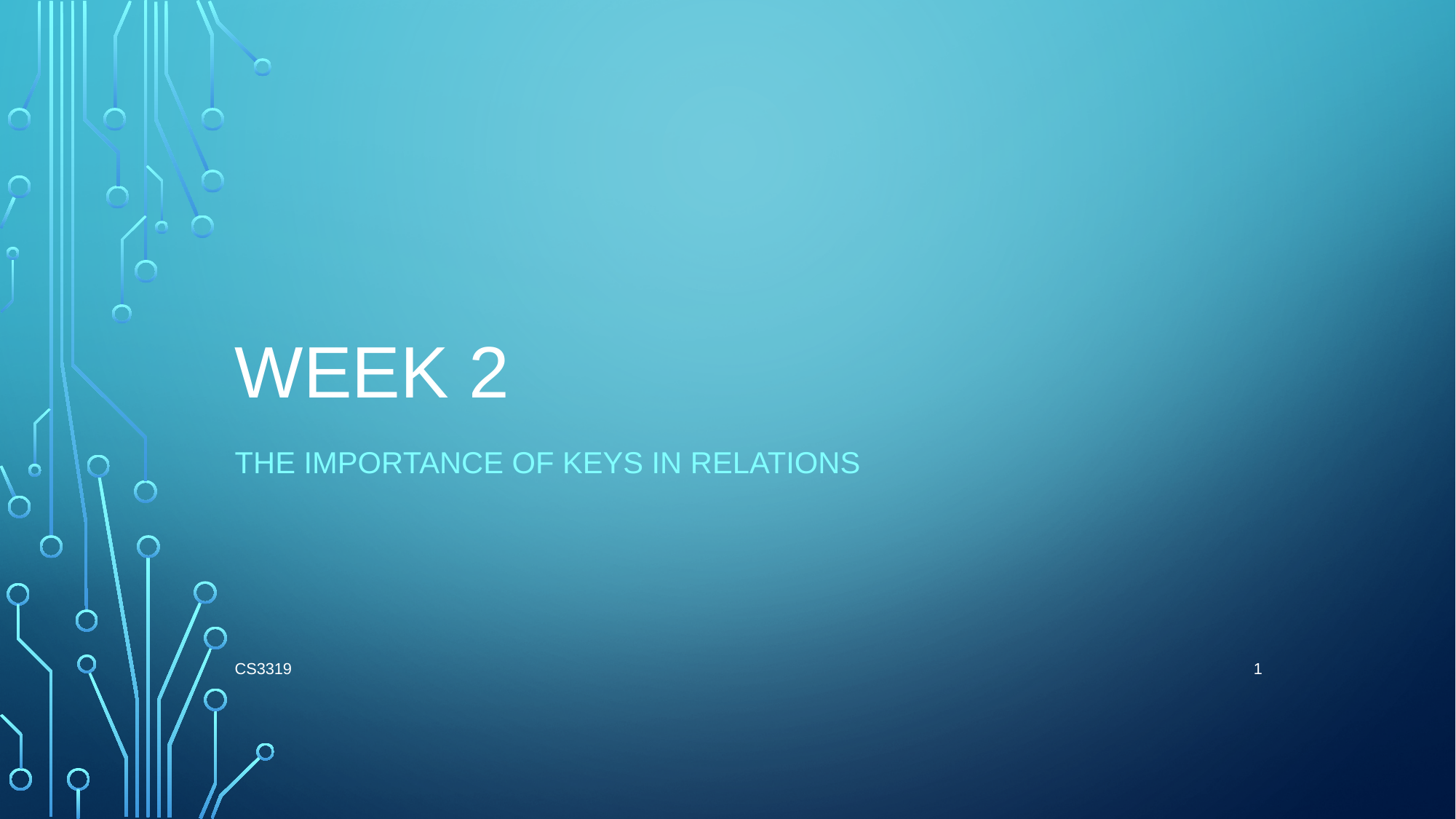

# Week 2
The importance of Keys in Relations
1
CS3319